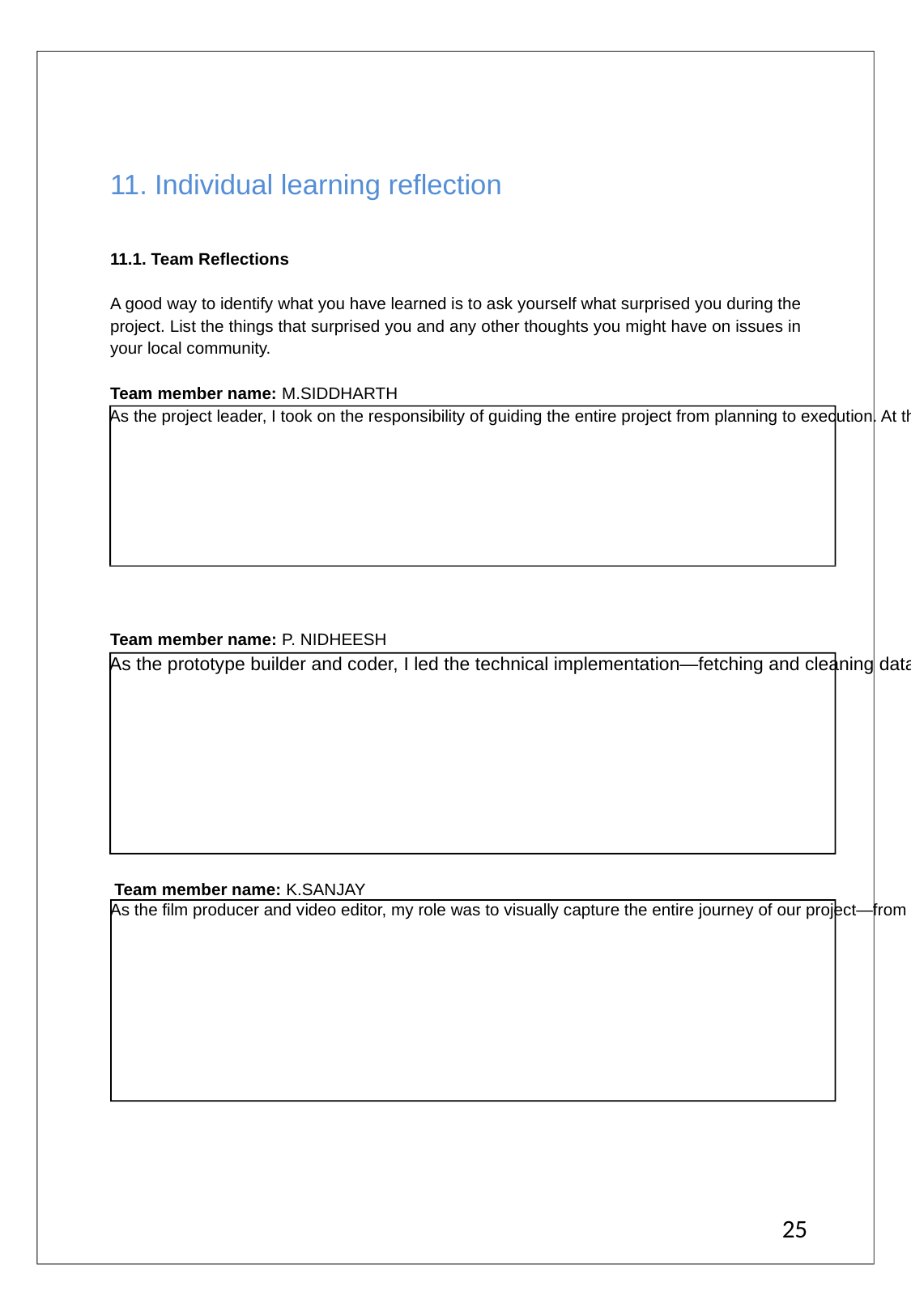

# 11. Individual learning reflection
11.1. Team Reflections

A good way to identify what you have learned is to ask yourself what surprised you during the project. List the things that surprised you and any other thoughts you might have on issues in your local community.

Team member name: M.SIDDHARTH
As the project leader, I took on the responsibility of guiding the entire project from planning to execution. At the same time, I had to manage the team, delegate tasks, and ensure that everyone stayed aligned with the project goals. It taught me how to balance technical work with leadership, communication, and decision-making. Collaborating with the team helped me see the value of diverse perspectives, and receiving feedback from users gave me a deeper understanding of how to make a solution truly useful. This project was a major learning experience—not just in terms of technology, but also in working with others toward a shared purpose.
Team member name: P. NIDHEESH
As the prototype builder and coder, I led the technical implementation—fetching and cleaning data, merging sentiment, engineering features, training the model, and producing the forecast + chart. I focused on making the code robust (handling missing values, date alignment, and environment issues) and on rapid iteration driven by tester and data-expert feedback. Working closely with the team improved usability (clearer errors, loading indicators, simple buy/hold hints) and taught me practical skills in shipping a reliable prototype quickly. Next steps I’ll take are modularizing the code, adding basic tests, and a short explainability summary for each prediction.
Team member name: K.SANJAY
As the film producer and video editor, my role was to visually capture the entire journey of our project—from brainstorming and discussions to development and testing. I was responsible for filming the team’s work, coordinating with members to schedule recordings, and editing the footage into a clear and engaging presentation. This experience taught me the importance of storytelling and how to communicate complex ideas visually. I also learned how to highlight key moments and teamwork in a way that is both informative and appealing to viewers. By reviewing our own activities through the editing process, I gained a better understanding of how much effort and collaboration went into each step of the project. Overall, I felt proud to present our hard work in a creative format and ensure that the final video reflected our dedication and progress.
25